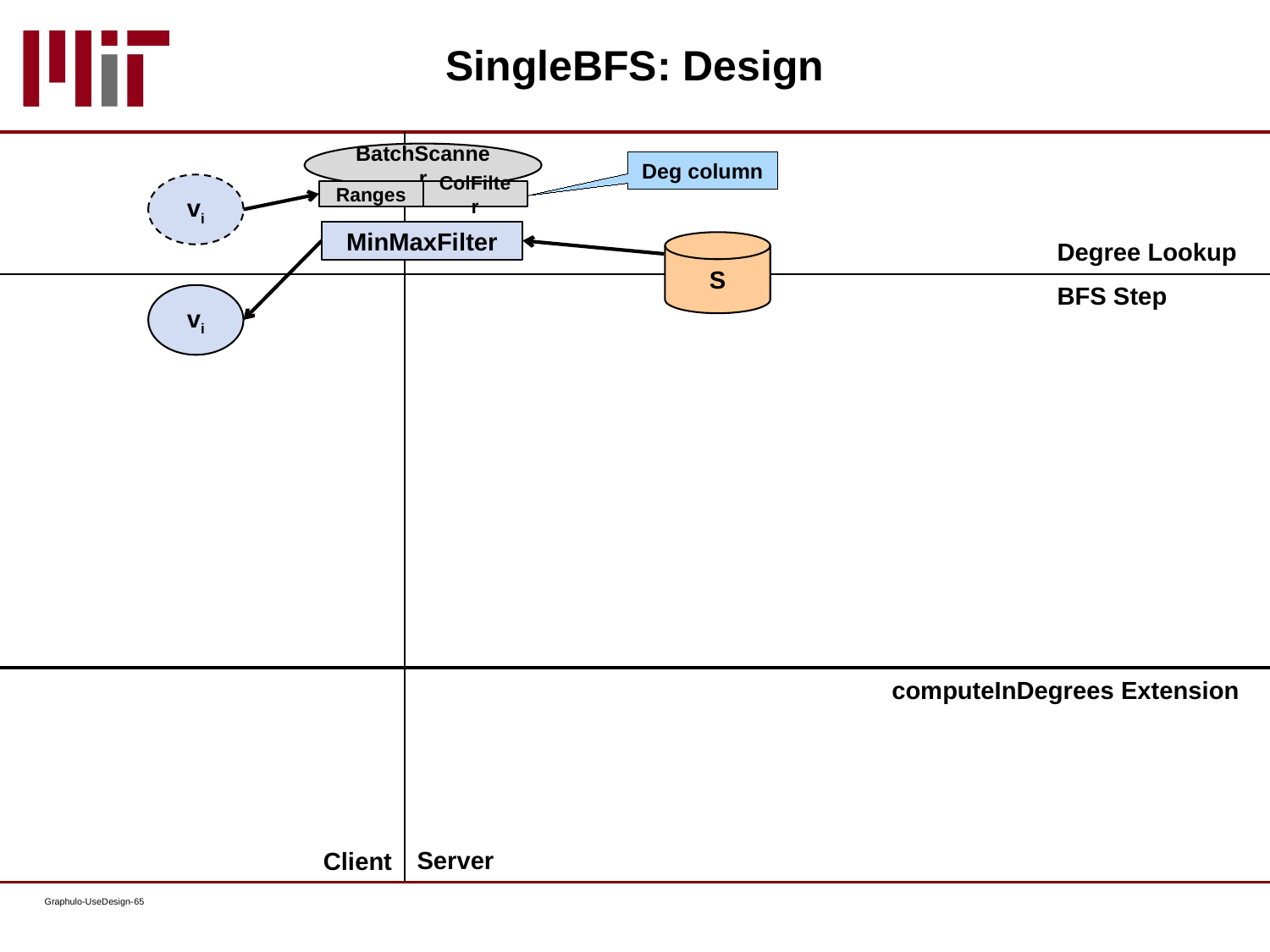

# SingleBFS: Design
BatchScanner
Deg column
vi
Ranges
ColFilter
MinMaxFilter
Degree Lookup
S
BFS Step
vi
computeInDegrees Extension
Server
Client